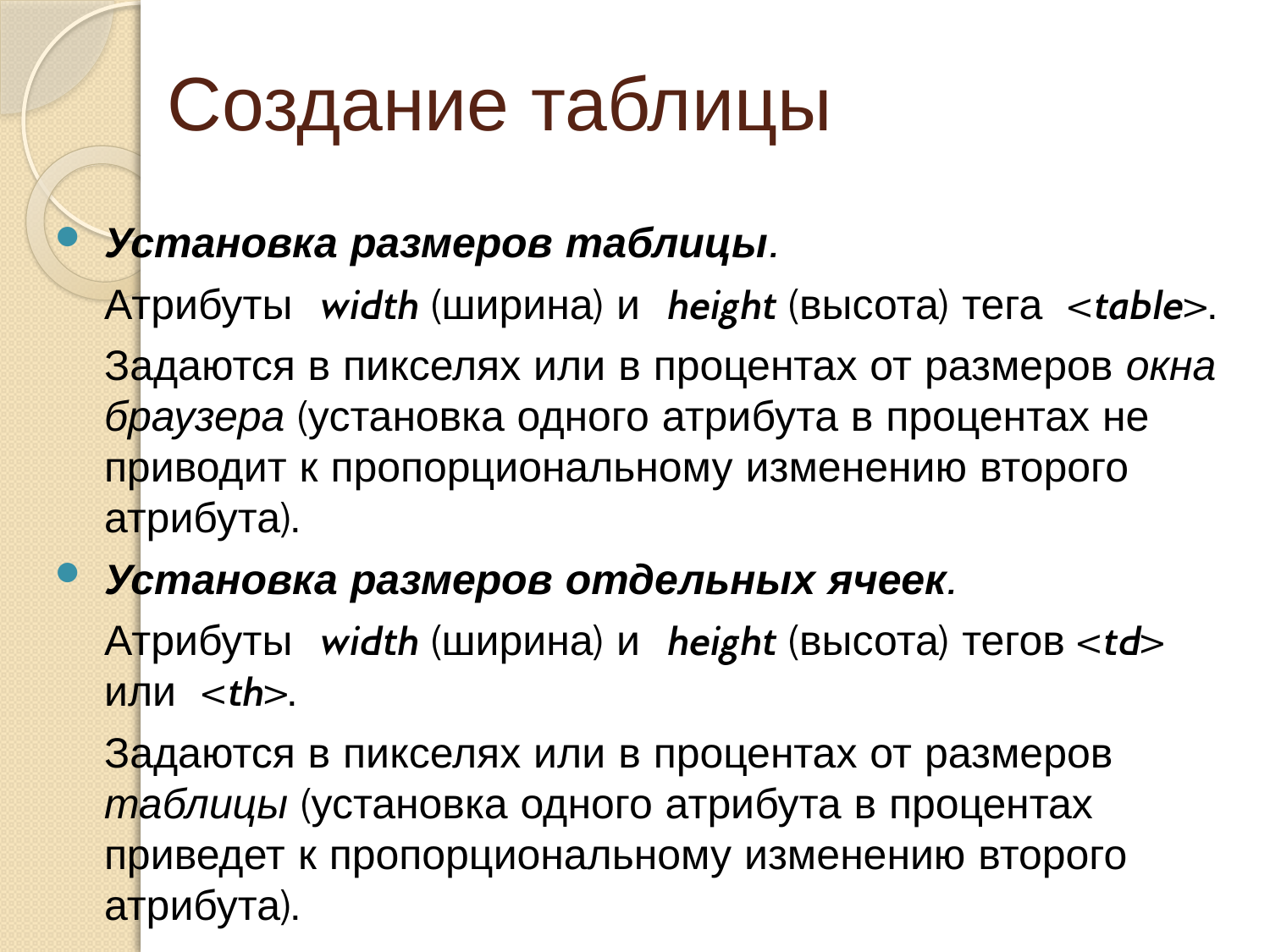

# Создание таблицы
Установка размеров таблицы.
	Атрибуты  width (ширина) и  height (высота) тега  <table>.
	Задаются в пикселях или в процентах от размеров окна браузера (установка одного атрибута в процентах не приводит к пропорциональному изменению второго атрибута).
Установка размеров отдельных ячеек.
	Атрибуты  width (ширина) и  height (высота) тегов <td> или  <th>.
	Задаются в пикселях или в процентах от размеров таблицы (установка одного атрибута в процентах приведет к пропорциональному изменению второго атрибута).